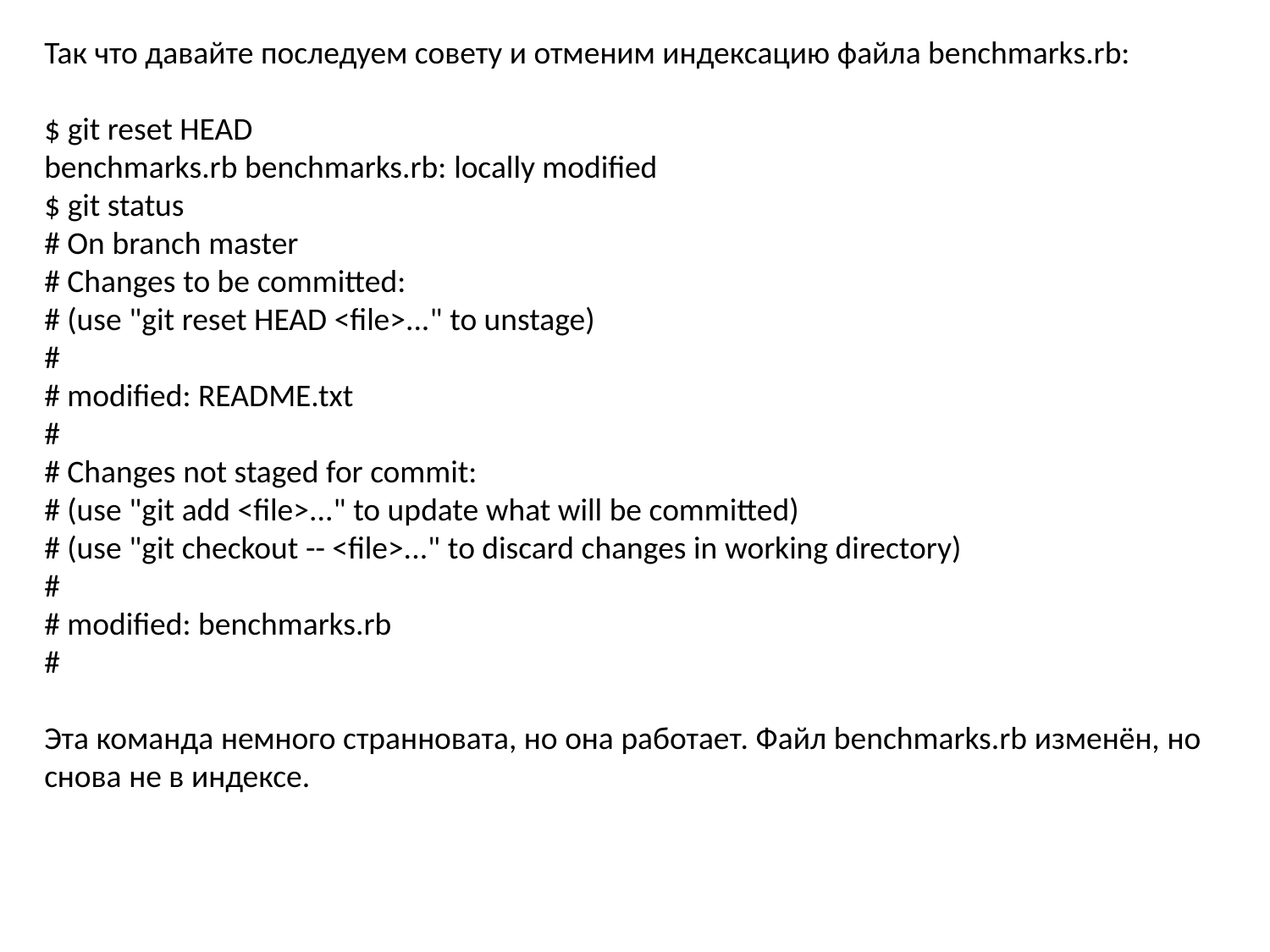

Так что давайте последуем совету и отменим индексацию файла benchmarks.rb:

$ git reset HEAD
benchmarks.rb benchmarks.rb: locally modified
$ git status
# On branch master
# Changes to be committed:
# (use "git reset HEAD <file>..." to unstage)
#
# modified: README.txt
#
# Changes not staged for commit:
# (use "git add <file>..." to update what will be committed)
# (use "git checkout -- <file>..." to discard changes in working directory)
#
# modified: benchmarks.rb
#

Эта команда немного странновата, но она работает. Файл benchmarks.rb изменён, но снова не в индексе.